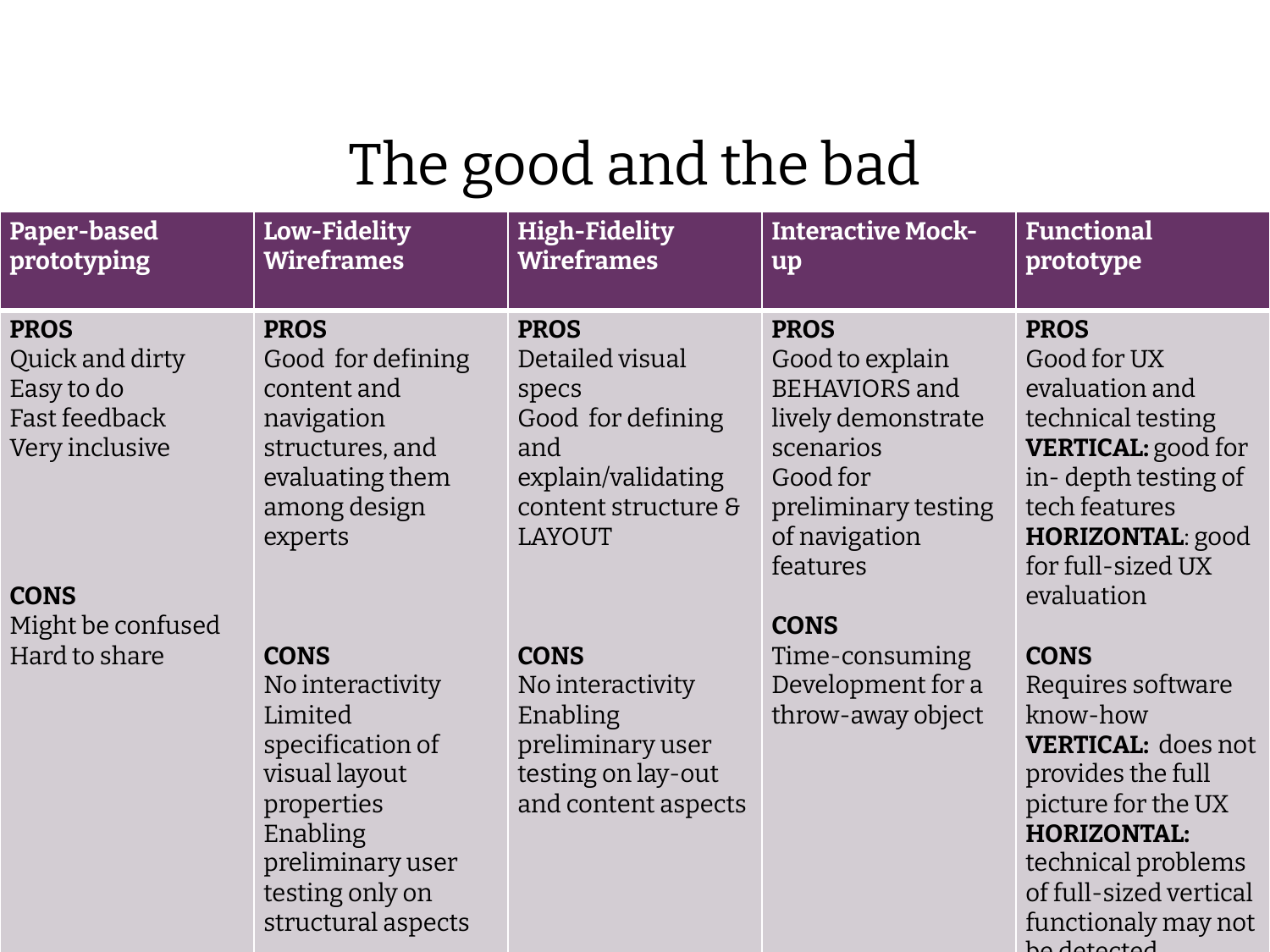

The good and the bad
| Paper-based prototyping | Low-Fidelity Wireframes | High-Fidelity Wireframes | Interactive Mock-up | Functional prototype |
| --- | --- | --- | --- | --- |
| PROS Quick and dirty Easy to do Fast feedback Very inclusive CONS Might be confused Hard to share | PROS Good for defining content and navigation structures, and evaluating them among design experts CONS No interactivity Limited specification of visual layout properties Enabling preliminary user testing only on structural aspects | PROS Detailed visual specs Good for defining and explain/validating content structure & LAYOUT CONS No interactivity Enabling preliminary user testing on lay-out and content aspects | PROS Good to explain BEHAVIORS and lively demonstrate scenarios Good for preliminary testing of navigation features CONS Time-consuming Development for a throw-away object | PROS Good for UX evaluation and technical testing VERTICAL: good for in- depth testing of tech features HORIZONTAL: good for full-sized UX evaluation CONS Requires software know-how VERTICAL: does not provides the full picture for the UX HORIZONTAL: technical problems of full-sized vertical functionaly may not be detected |